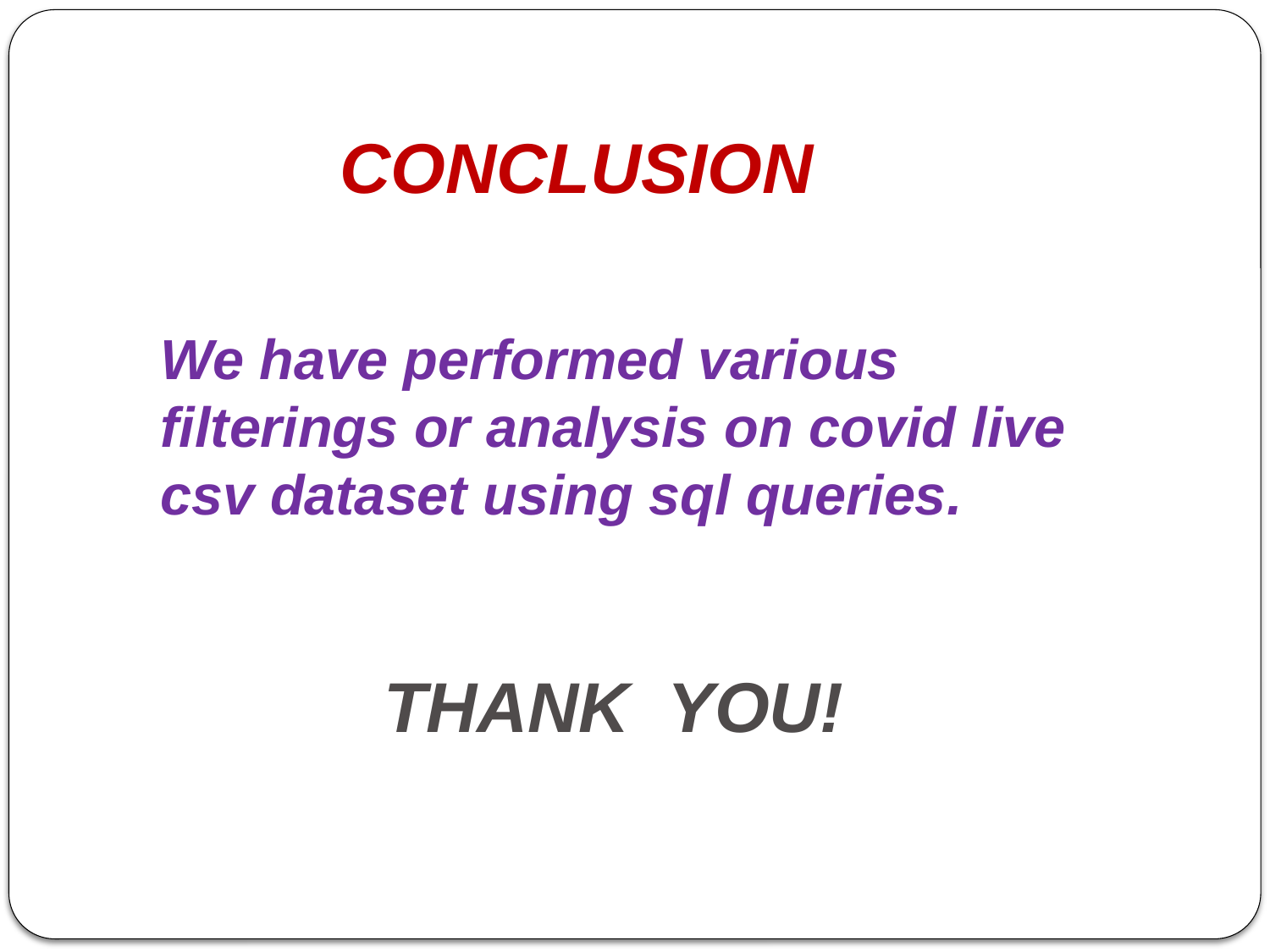

CONCLUSION
We have performed various filterings or analysis on covid live csv dataset using sql queries.
THANK  YOU!